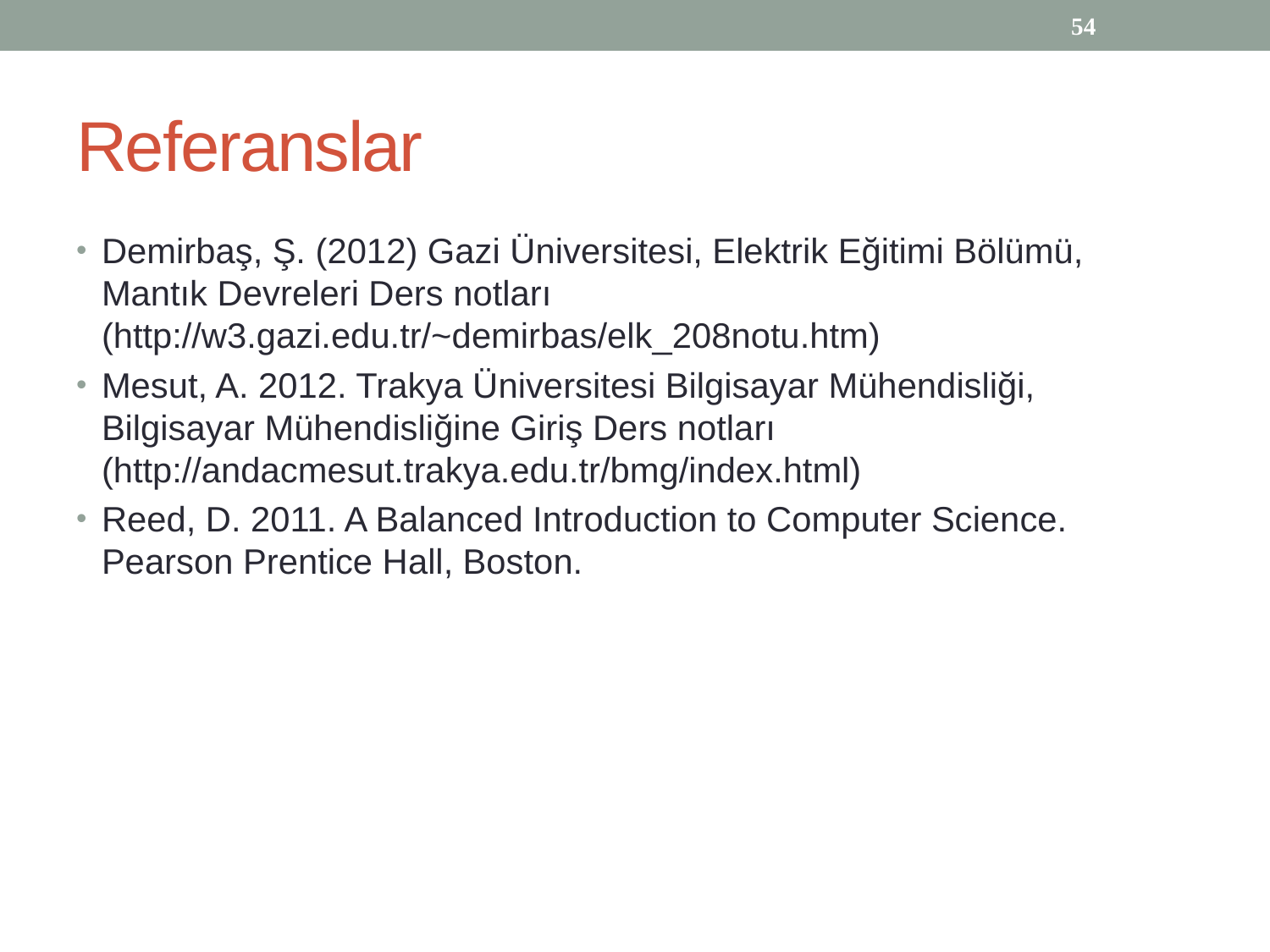

54
# Referanslar
Demirbaş, Ş. (2012) Gazi Üniversitesi, Elektrik Eğitimi Bölümü, Mantık Devreleri Ders notları (http://w3.gazi.edu.tr/~demirbas/elk_208notu.htm)
Mesut, A. 2012. Trakya Üniversitesi Bilgisayar Mühendisliği, Bilgisayar Mühendisliğine Giriş Ders notları (http://andacmesut.trakya.edu.tr/bmg/index.html)
Reed, D. 2011. A Balanced Introduction to Computer Science. Pearson Prentice Hall, Boston.